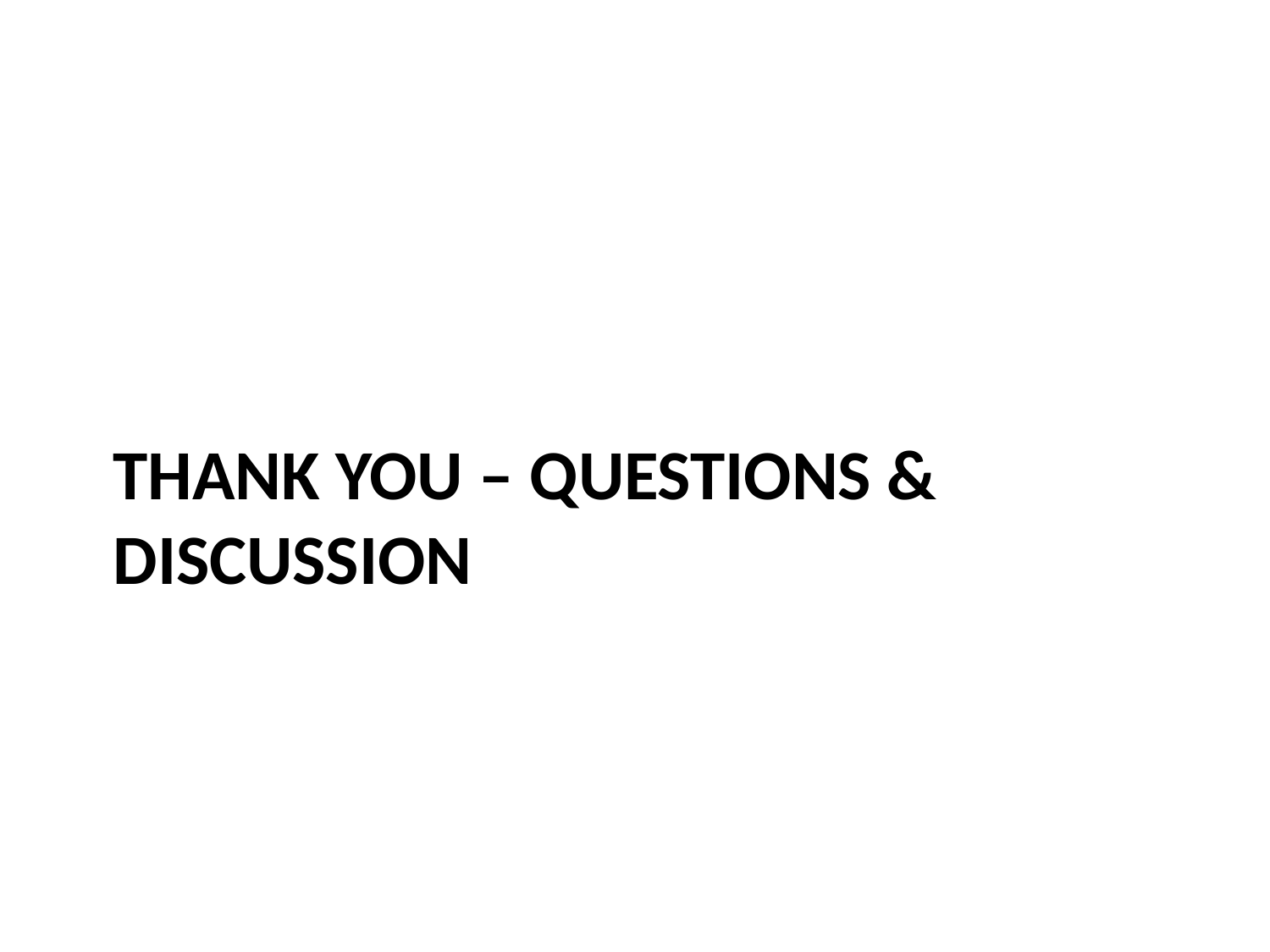

# THANK YOU – QUESTIONS & DISCUSSION